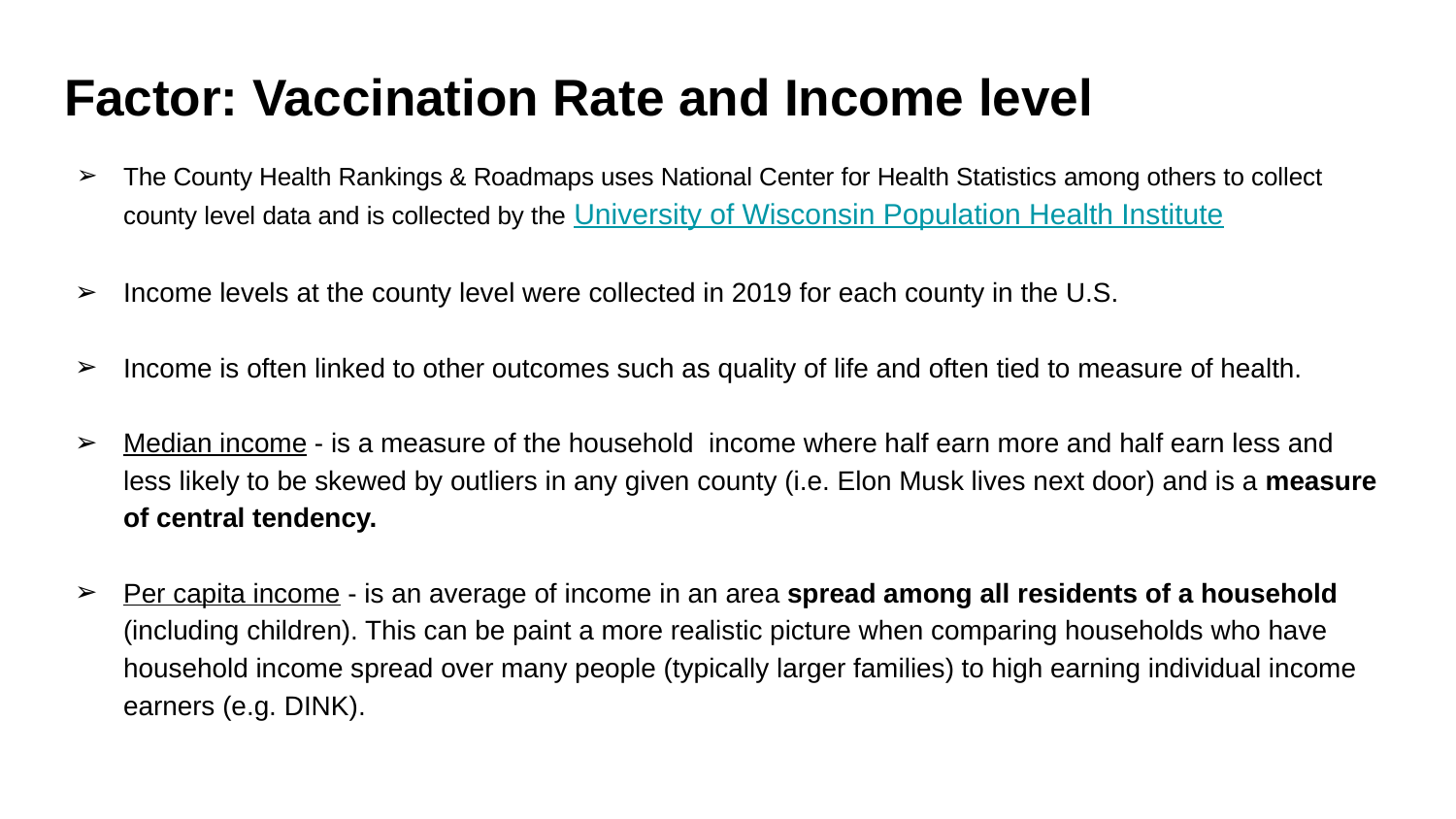

# Factor: Vaccination Rate and Income level
The County Health Rankings & Roadmaps uses National Center for Health Statistics among others to collect county level data and is collected by the University of Wisconsin Population Health Institute

Income levels at the county level were collected in 2019 for each county in the U.S.

Income is often linked to other outcomes such as quality of life and often tied to measure of health.

Median income - is a measure of the household  income where half earn more and half earn less and less likely to be skewed by outliers in any given county (i.e. Elon Musk lives next door) and is a measure of central tendency.

Per capita income - is an average of income in an area spread among all residents of a household (including children). This can be paint a more realistic picture when comparing households who have household income spread over many people (typically larger families) to high earning individual income earners (e.g. DINK).